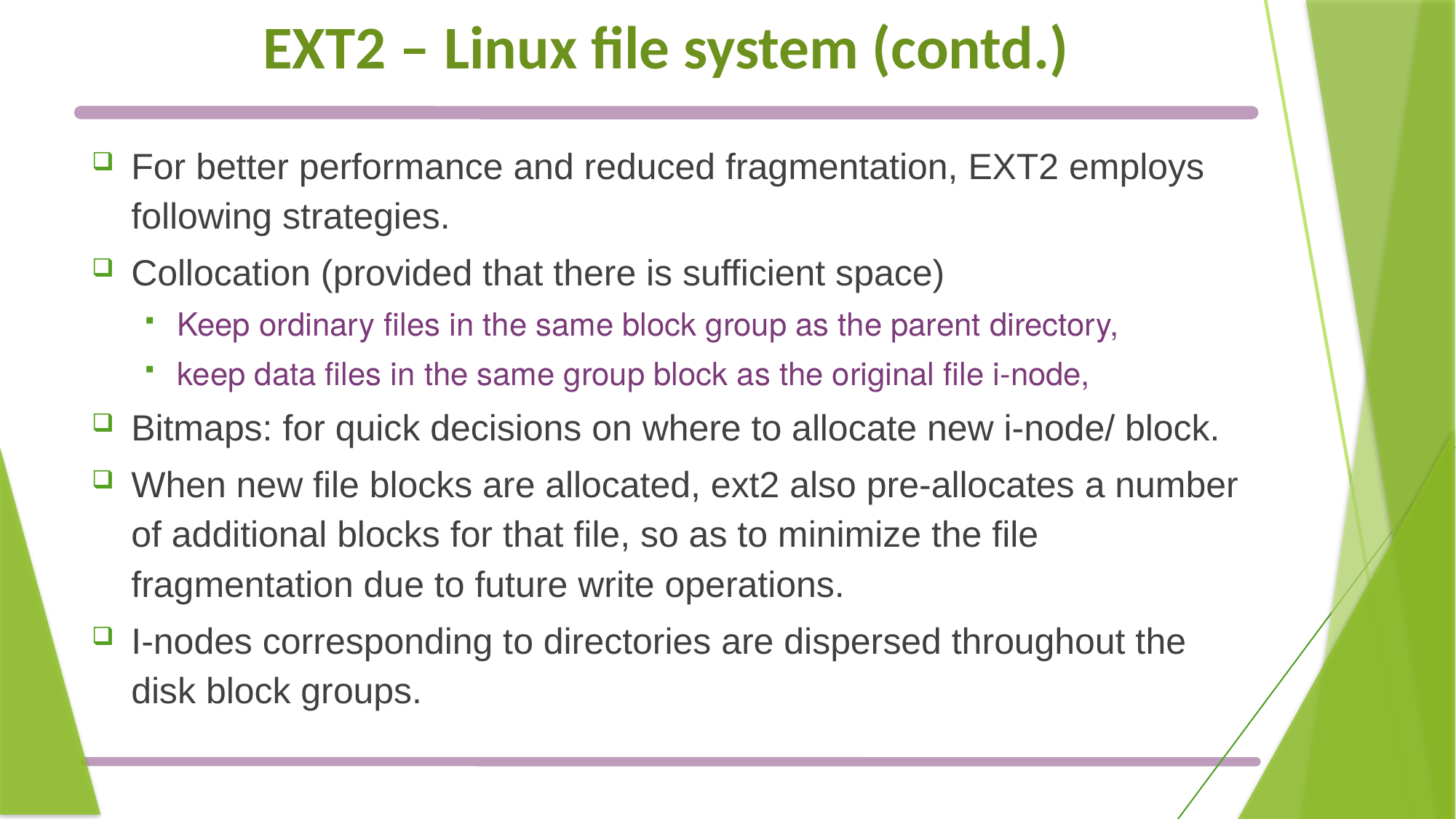

# EXT2 – Linux file system (contd.)
For better performance and reduced fragmentation, EXT2 employs following strategies.
Collocation (provided that there is sufficient space)
Keep ordinary files in the same block group as the parent directory,
keep data files in the same group block as the original file i-node,
Bitmaps: for quick decisions on where to allocate new i-node/ block.
When new file blocks are allocated, ext2 also pre-allocates a number of additional blocks for that file, so as to minimize the file fragmentation due to future write operations.
I-nodes corresponding to directories are dispersed throughout the disk block groups.